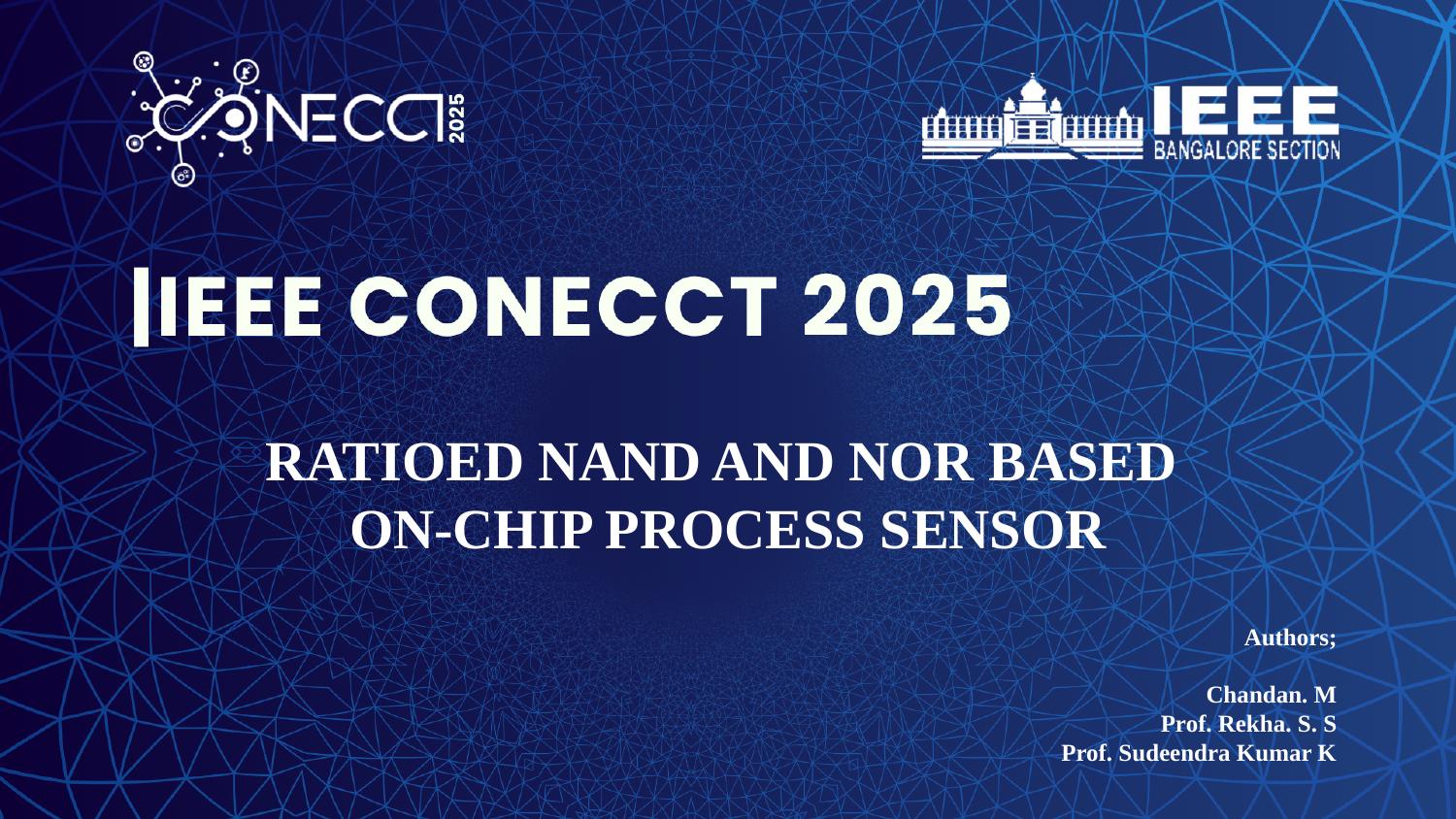

# RATIOED NAND AND NOR BASED ON-CHIP PROCESS SENSOR
Authors;

Chandan. M
Prof. Rekha. S. S
Prof. Sudeendra Kumar K